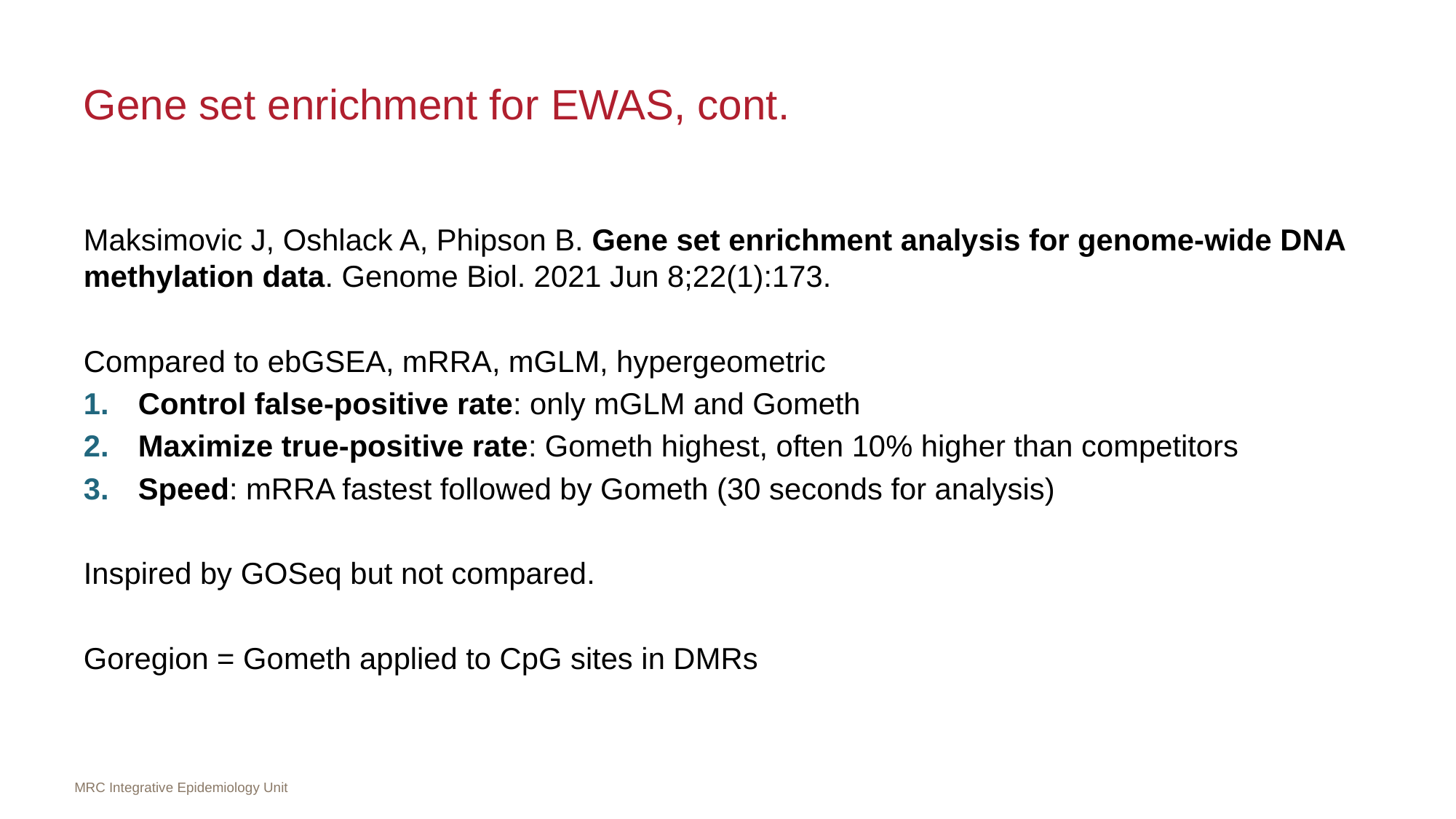

# Gene set enrichment for EWAS, cont.
Maksimovic J, Oshlack A, Phipson B. Gene set enrichment analysis for genome-wide DNA methylation data. Genome Biol. 2021 Jun 8;22(1):173.

Compared to ebGSEA, mRRA, mGLM, hypergeometric
Control false-positive rate: only mGLM and Gometh
Maximize true-positive rate: Gometh highest, often 10% higher than competitors
Speed: mRRA fastest followed by Gometh (30 seconds for analysis)

Inspired by GOSeq but not compared.

Goregion = Gometh applied to CpG sites in DMRs